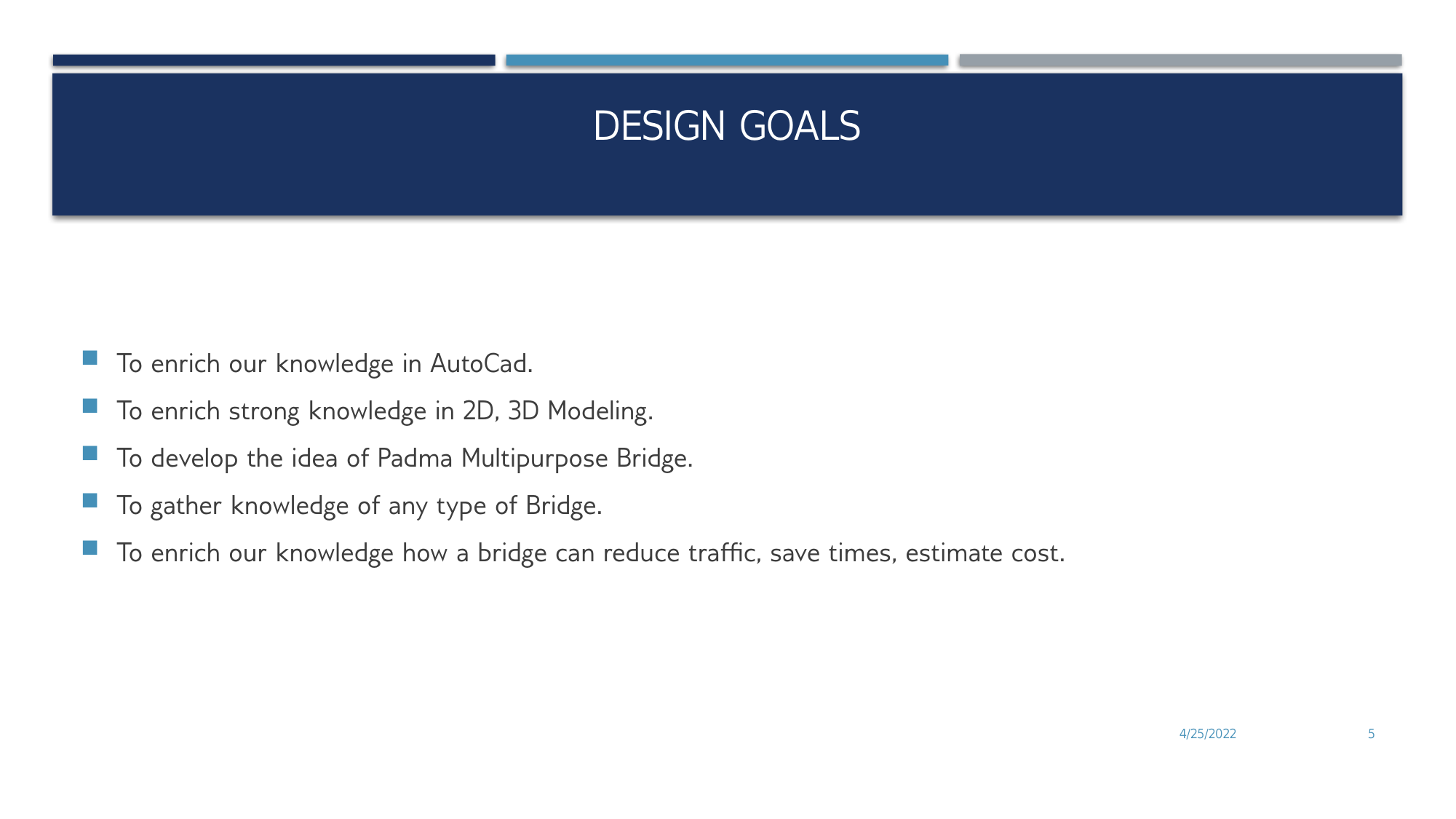

# DESIGN GOALS
To enrich our knowledge in AutoCad.
To enrich strong knowledge in 2D, 3D Modeling.
To develop the idea of Padma Multipurpose Bridge.
To gather knowledge of any type of Bridge.
To enrich our knowledge how a bridge can reduce traffic, save times, estimate cost.

4/25/2022
5